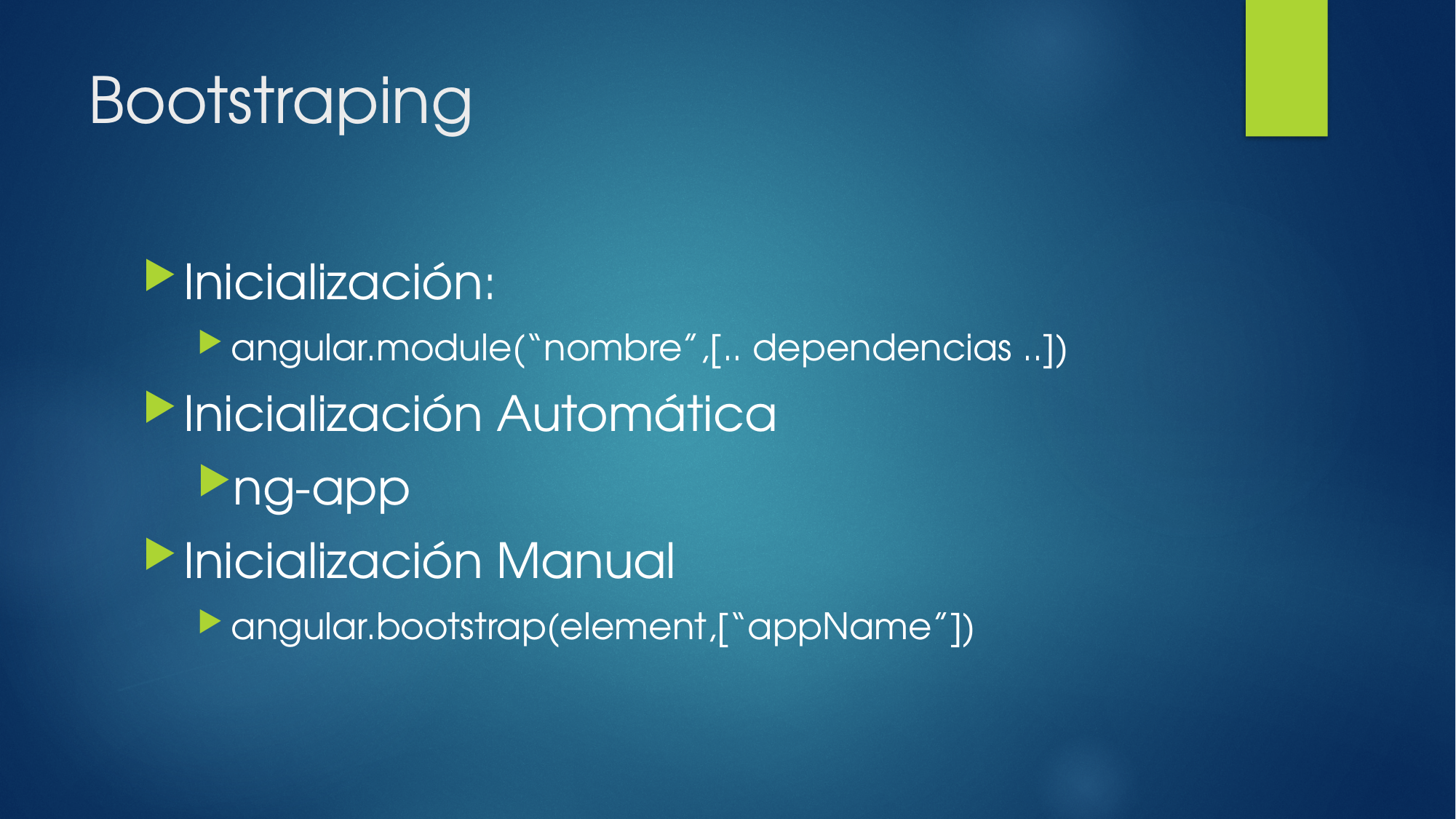

# Bootstraping
Inicialización:
angular.module(“nombre”,[.. dependencias ..])
Inicialización Automática
ng-app
Inicialización Manual
angular.bootstrap(element,[“appName”])